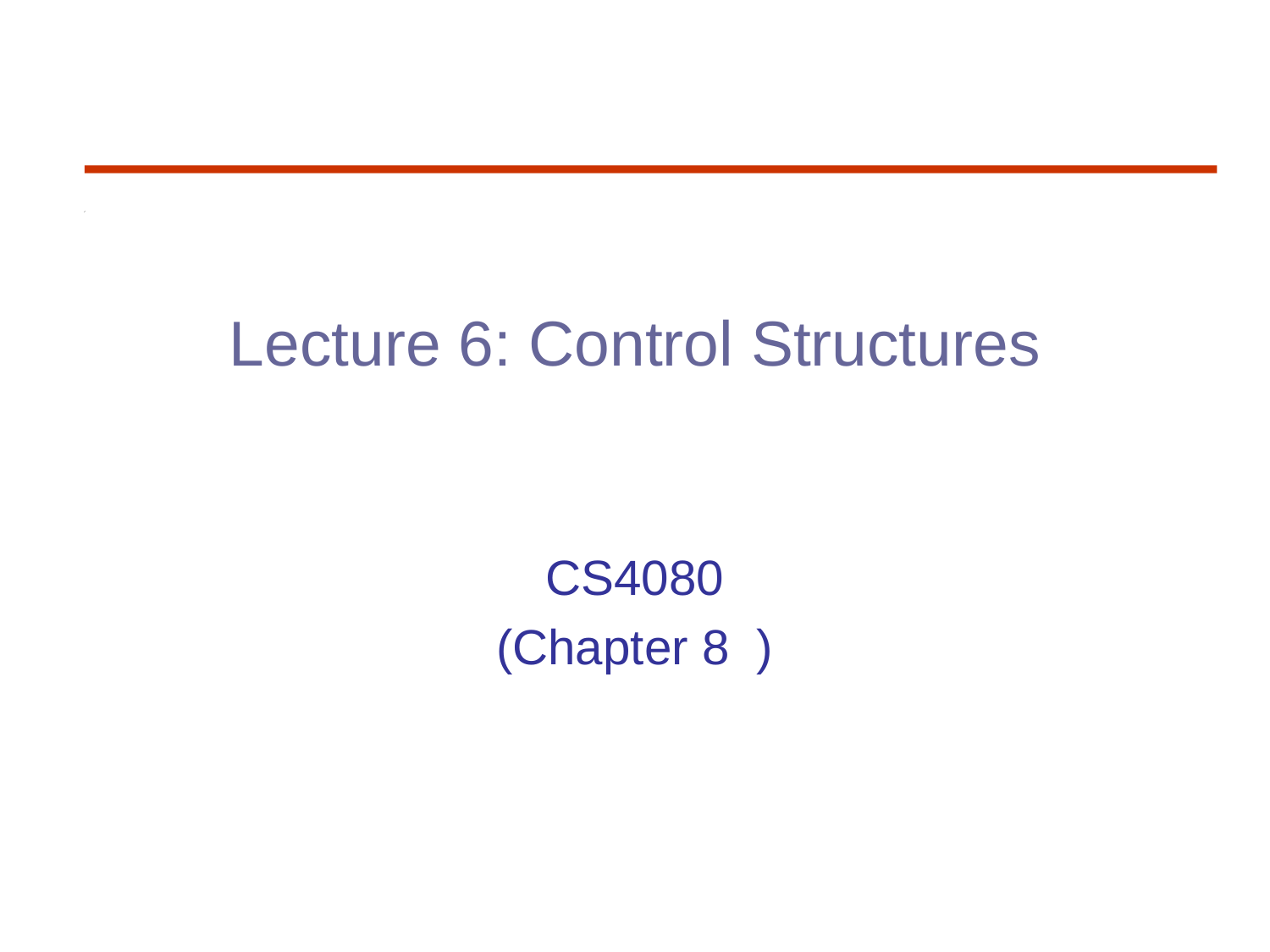

# Lecture 6: Control Structures
CS4080
(Chapter 8  )